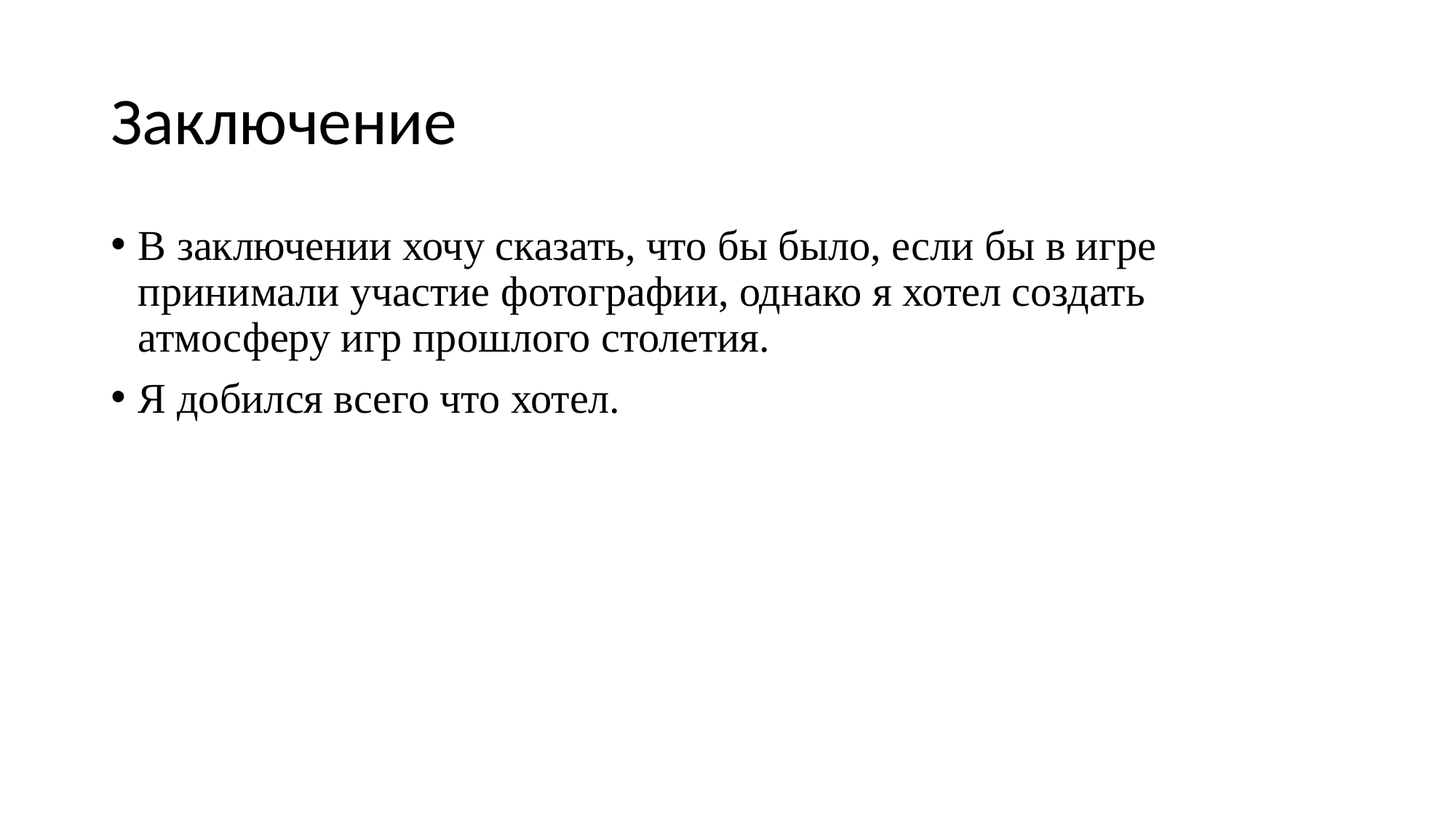

# Заключение
В заключении хочу сказать, что бы было, если бы в игре принимали участие фотографии, однако я хотел создать атмосферу игр прошлого столетия.
Я добился всего что хотел.